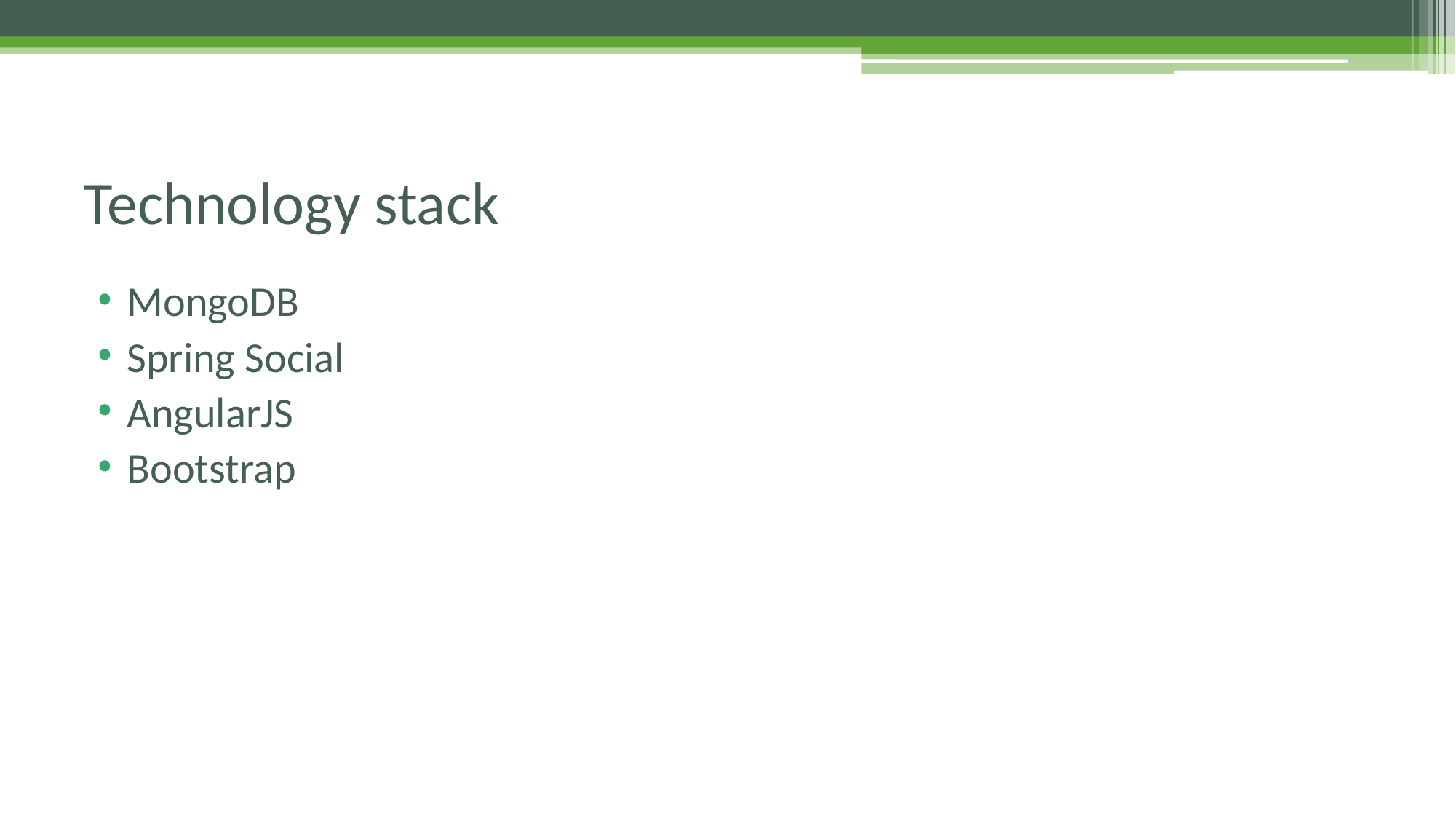

# Technology stack
MongoDB
Spring Social
AngularJS
Bootstrap